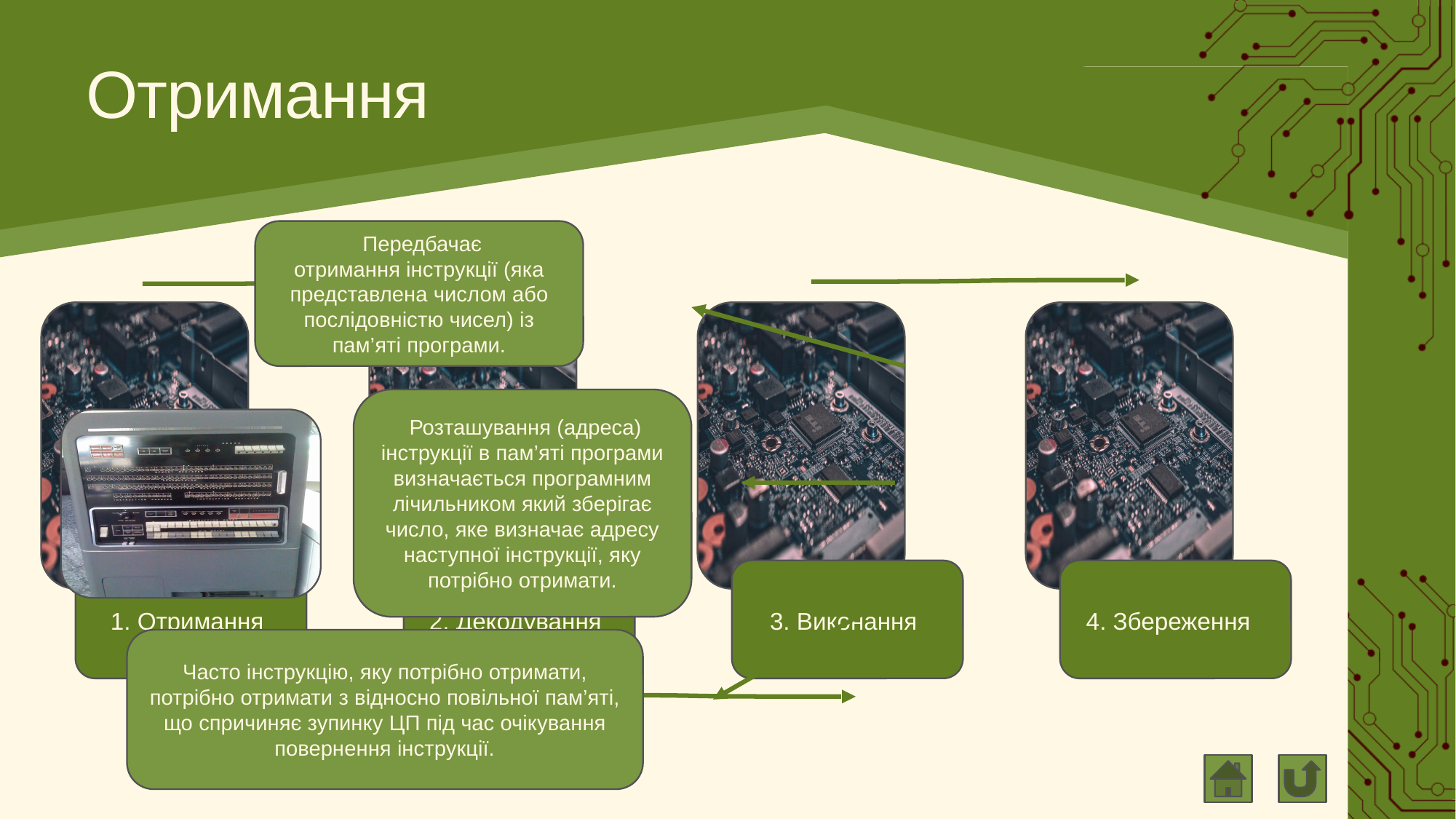

# Отримання
 Передбачає отримання інструкції (яка представлена ​​числом або послідовністю чисел) із пам’яті програми.

 Розташування (адреса) інструкції в пам’яті програми визначається програмним лічильником який зберігає число, яке визначає адресу наступної інструкції, яку потрібно отримати.

1. Отримання
2. Декодування
3. Виконання
4. Збереження
Часто інструкцію, яку потрібно отримати, потрібно отримати з відносно повільної пам’яті, що спричиняє зупинку ЦП під час очікування повернення інструкції.